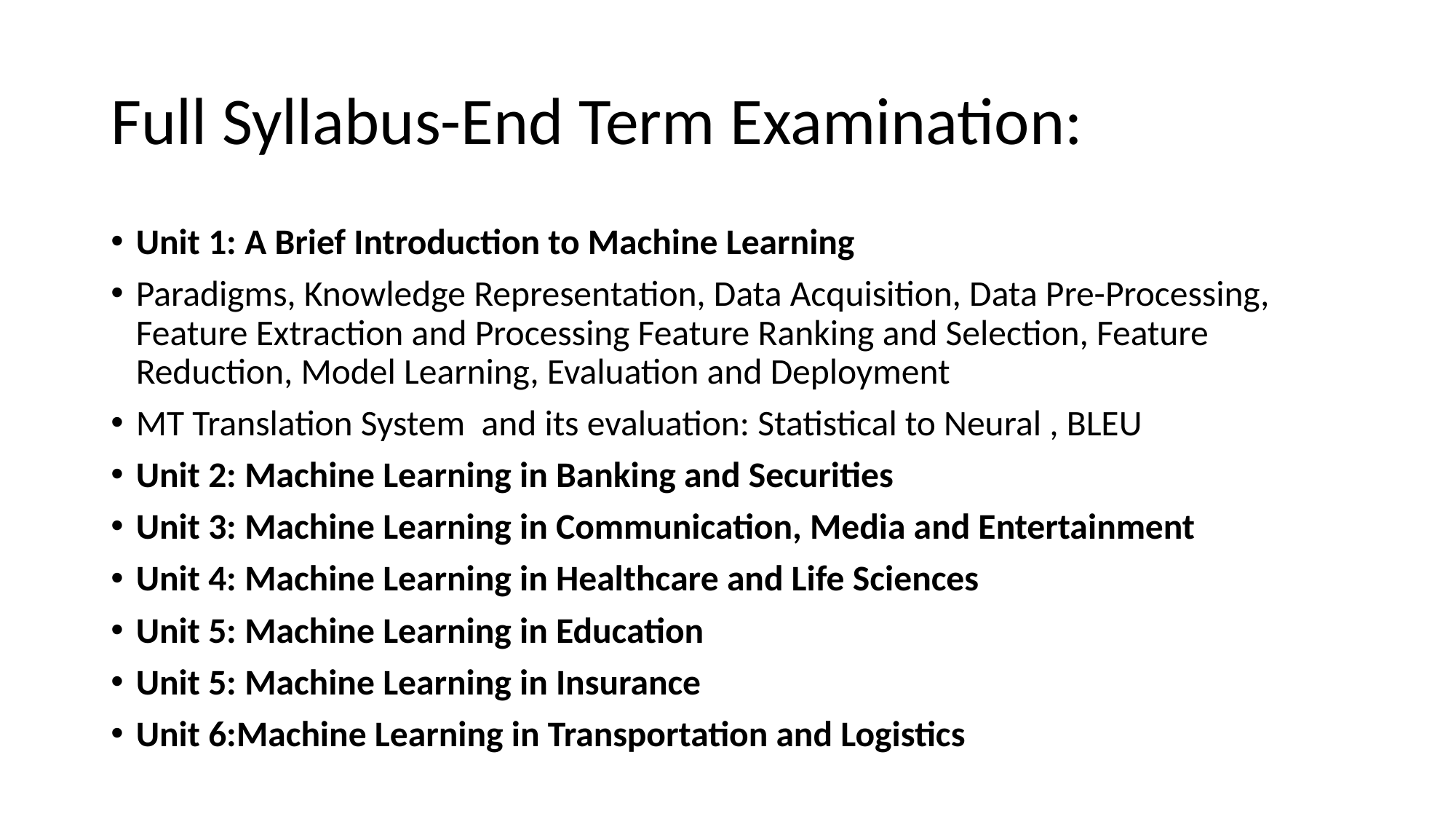

# Full Syllabus-End Term Examination:
Unit 1: A Brief Introduction to Machine Learning
Paradigms, Knowledge Representation, Data Acquisition, Data Pre-Processing, Feature Extraction and Processing Feature Ranking and Selection, Feature Reduction, Model Learning, Evaluation and Deployment
MT Translation System  and its evaluation: Statistical to Neural , BLEU
Unit 2: Machine Learning in Banking and Securities
Unit 3: Machine Learning in Communication, Media and Entertainment
Unit 4: Machine Learning in Healthcare and Life Sciences
Unit 5: Machine Learning in Education
Unit 5: Machine Learning in Insurance
Unit 6:Machine Learning in Transportation and Logistics